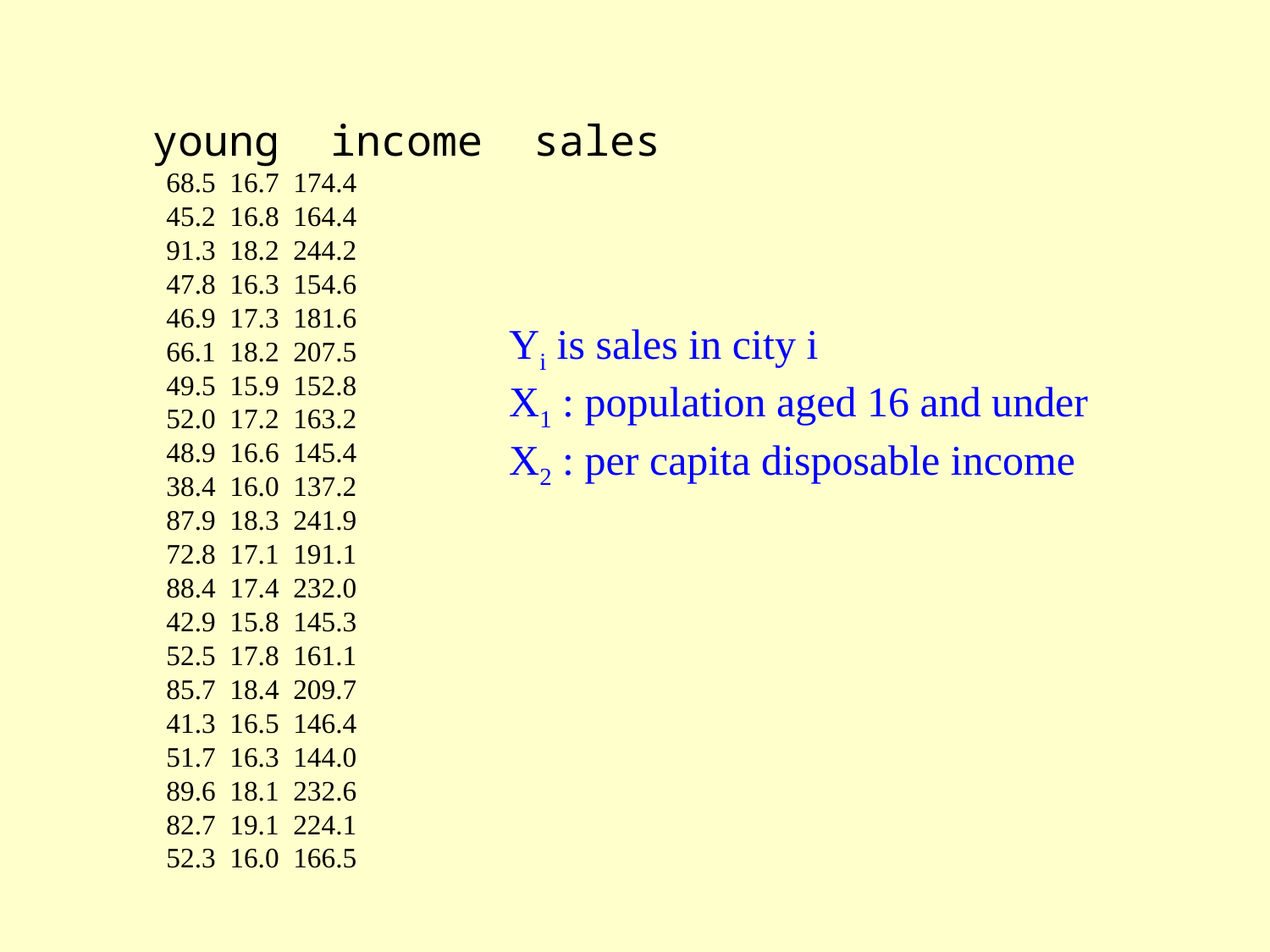

young  income  sales
  68.5  16.7  174.4
  45.2  16.8  164.4
  91.3  18.2  244.2
  47.8  16.3  154.6
  46.9  17.3  181.6
  66.1  18.2  207.5
  49.5  15.9  152.8
  52.0  17.2  163.2
  48.9  16.6  145.4
  38.4  16.0  137.2
  87.9  18.3  241.9
  72.8  17.1  191.1
  88.4  17.4  232.0
  42.9  15.8  145.3
  52.5  17.8  161.1
  85.7  18.4  209.7
  41.3  16.5  146.4
  51.7  16.3  144.0
  89.6  18.1  232.6
  82.7  19.1  224.1
  52.3  16.0  166.5
Yi is sales in city i
X1 : population aged 16 and under
X2 : per capita disposable income